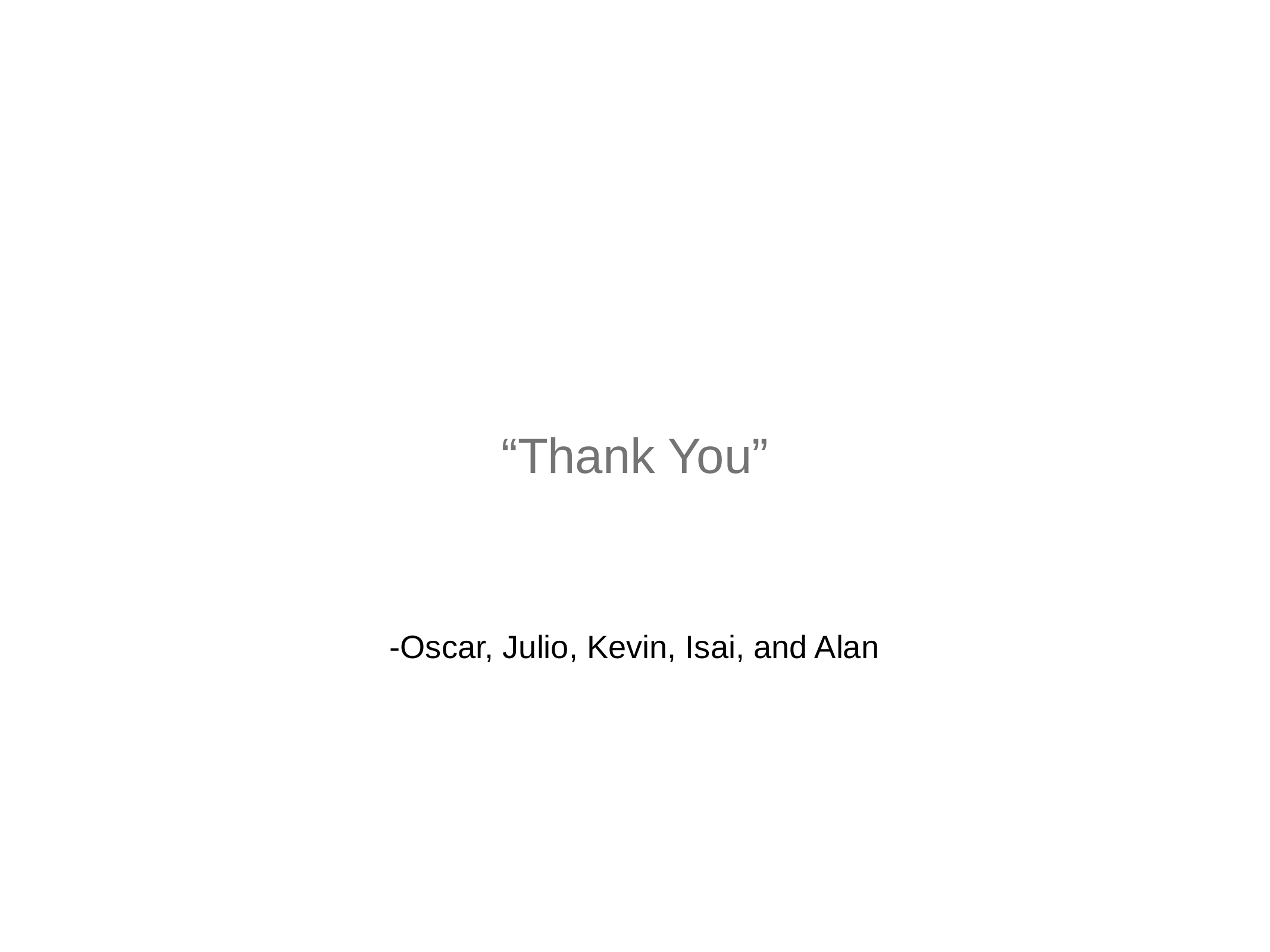

“Thank You”
-Oscar, Julio, Kevin, Isai, and Alan